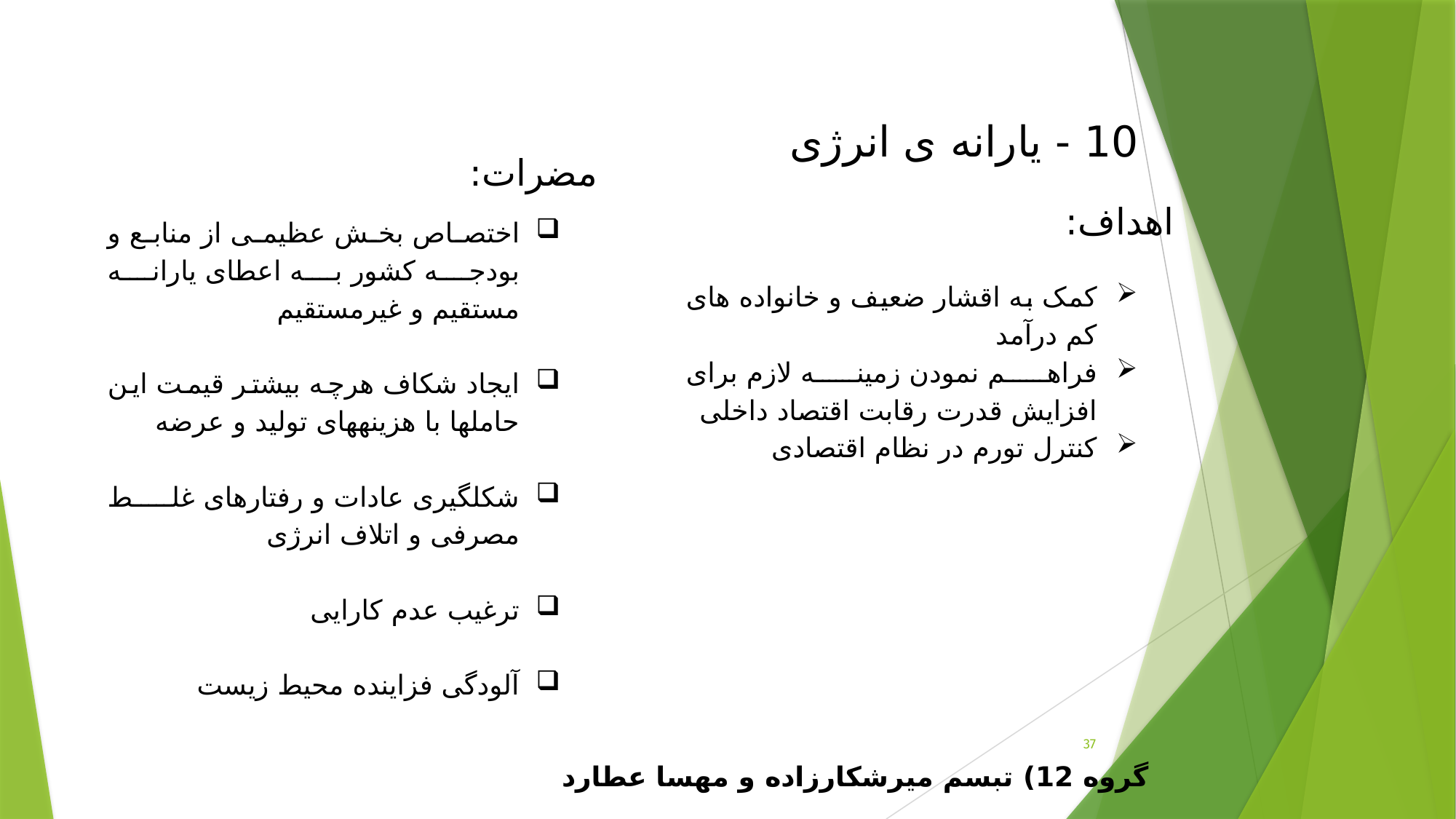

10 - یارانه ی انرژی
مضرات:
اهداف:
اختصاص بخش عظیمی از منابع و بودجه کشور به اعطای یارانه مستقیم و غیرمستقیم

ایجاد شکاف هرچه بیش‏تر قیمت این حامل‏ها با هزینه‏های تولید و عرضه

شکل‏گیری عادات و رفتارهای غلط مصرفی و اتلاف انرژی

ترغیب عدم کارایی

آلودگی فزاینده محیط زیست
کمک به اقشار ضعیف و خانواده های کم درآمد
فراهم نمودن زمینه لازم برای افزایش قدرت رقابت اقتصاد داخلی
کنترل تورم در نظام اقتصادی
37
گروه 12) تبسم میرشکارزاده و مهسا عطارد